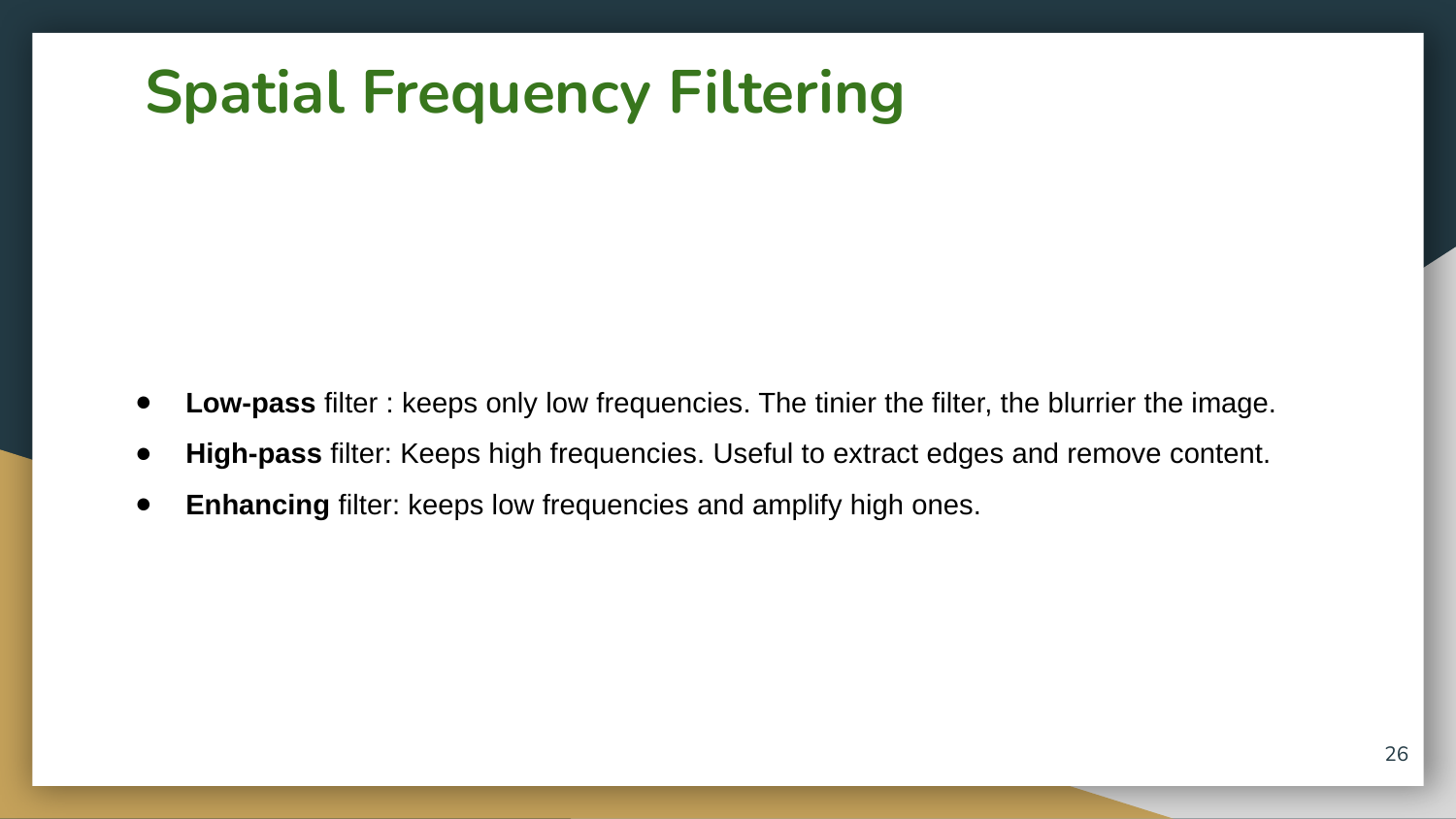

# Spatial Frequency Filtering

Low-pass filter : keeps only low frequencies. The tinier the filter, the blurrier the image.
High-pass filter: Keeps high frequencies. Useful to extract edges and remove content.
Enhancing filter: keeps low frequencies and amplify high ones.
26